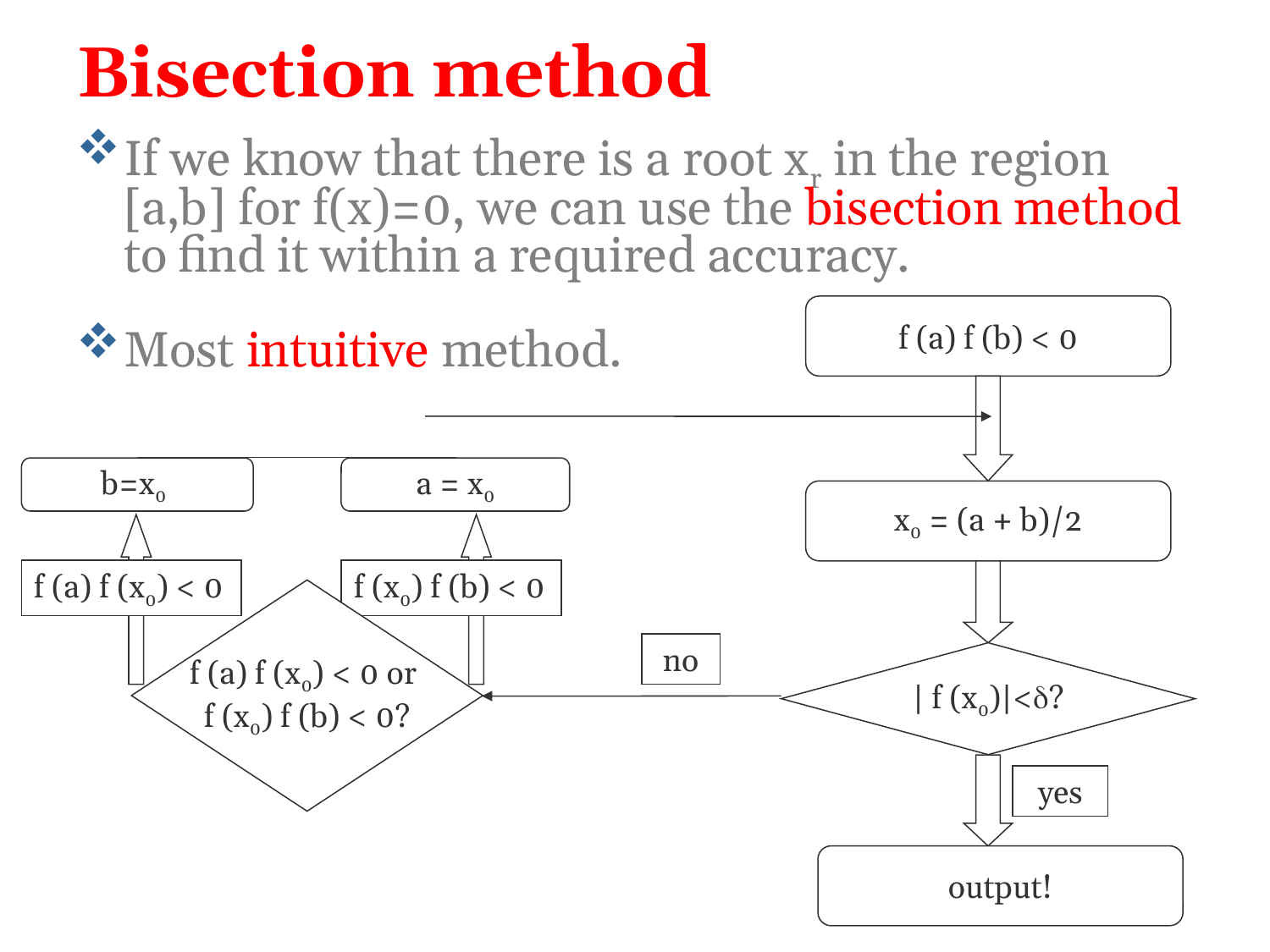

# Bisection method
If we know that there is a root xr in the region [a,b] for f(x)=0, we can use the bisection method to find it within a required accuracy.

Most intuitive method.
f (a) f (b) < 0

b=x0
a = x0
x0 = (a + b)/2

f (a) f (x0) < 0
f (x0) f (b) < 0

f (a) f (x0) < 0 or
f (x0) f (b) < 0?
no
| f (x0)|<δ?

yes
output!